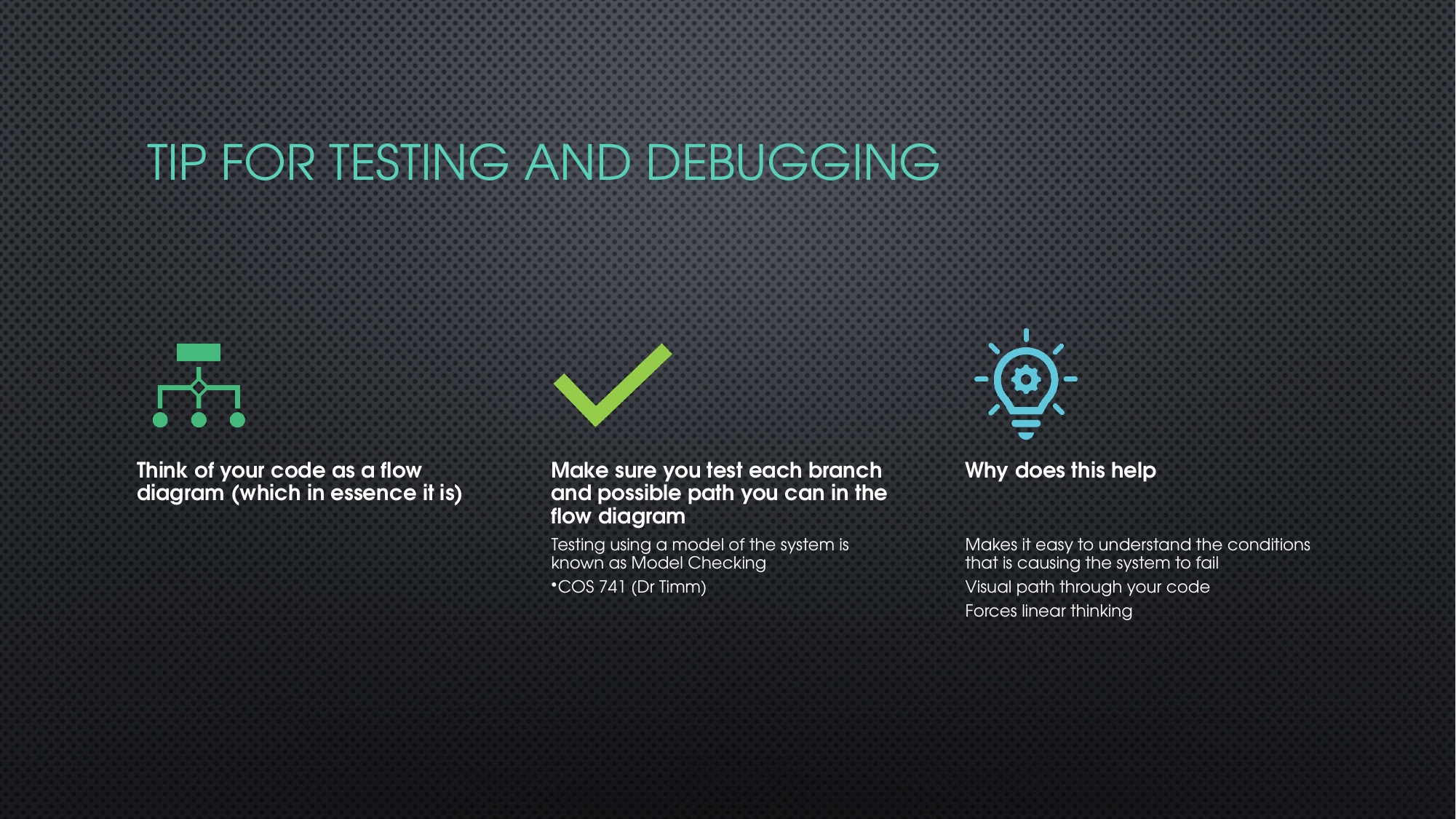

# Tip for testing and debugging
Think of your code as a flow diagram (which in essence it is)
Make sure you test each branch and possible path you can in the flow diagram
Testing using a model of the system is known as Model Checking
COS 741 (Dr Timm)
Why does this help
Makes it easy to understand the conditions that is causing the system to fail
Visual path through your code
Forces linear thinking